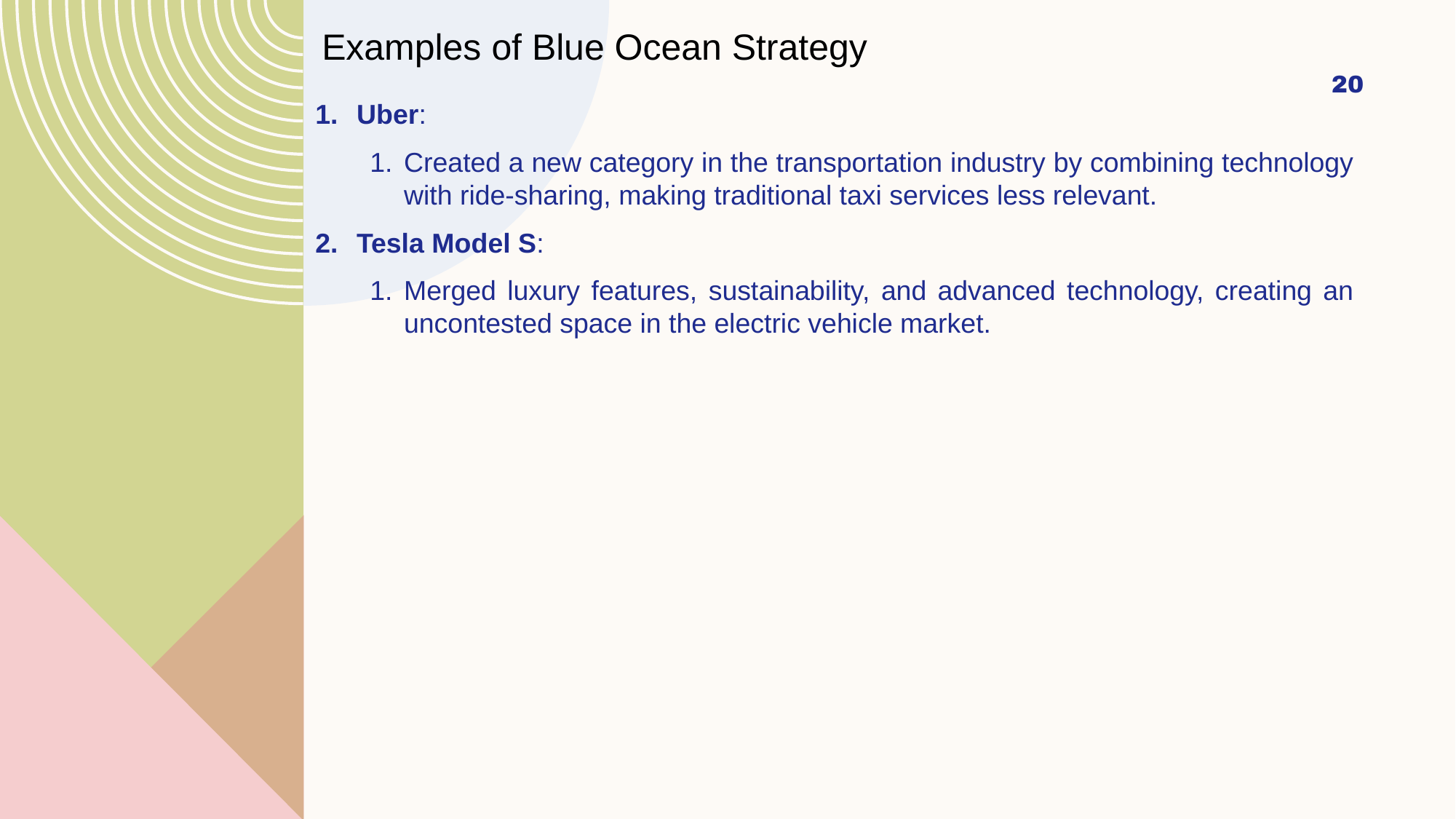

Examples of Blue Ocean Strategy
20
Uber:
Created a new category in the transportation industry by combining technology with ride-sharing, making traditional taxi services less relevant.
Tesla Model S:
Merged luxury features, sustainability, and advanced technology, creating an uncontested space in the electric vehicle market.